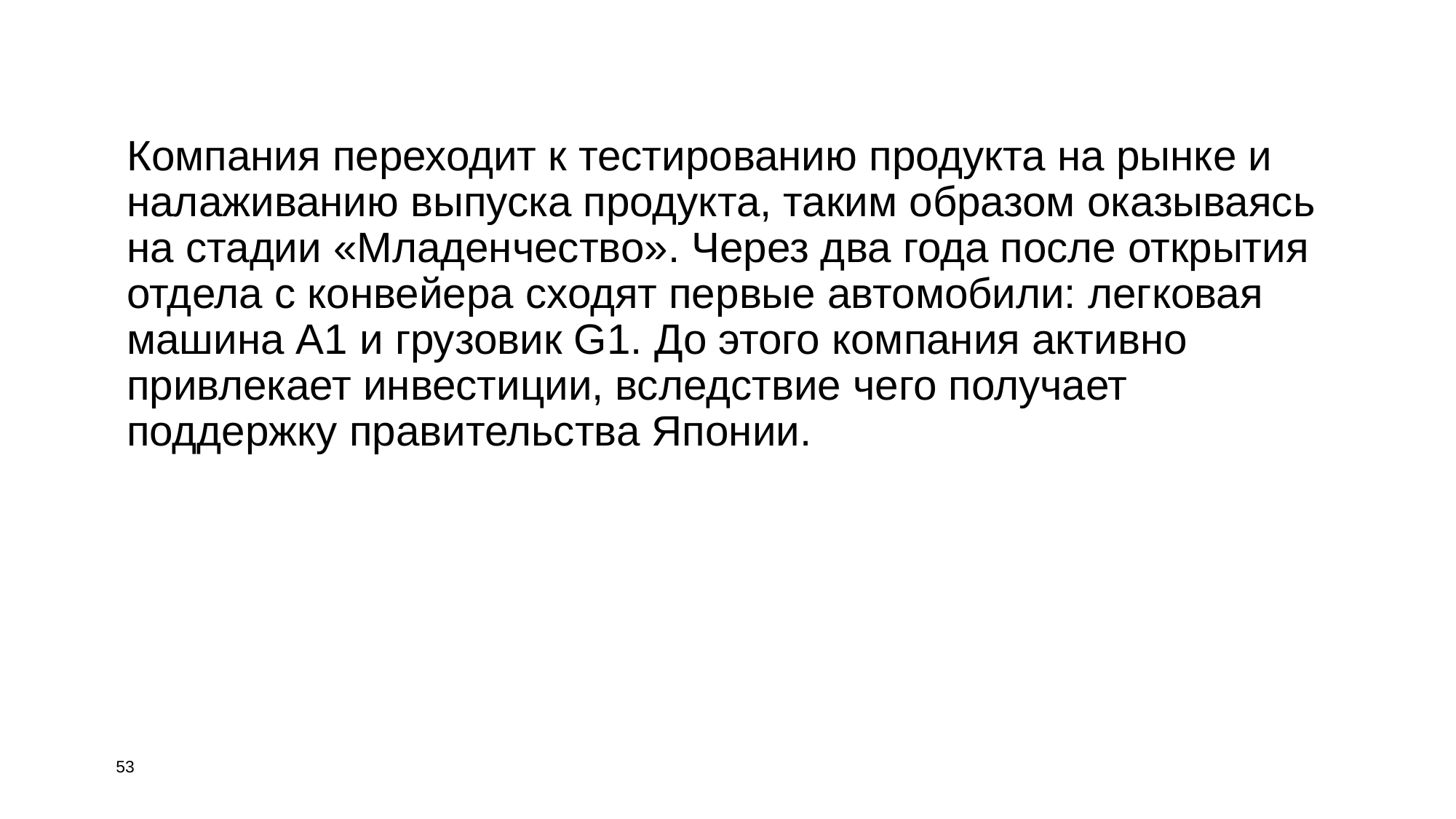

Компания переходит к тестированию продукта на рынке и налаживанию выпуска продукта, таким образом оказываясь на стадии «Младенчество». Через два года после открытия отдела с конвейера сходят первые автомобили: легковая машина А1 и грузовик G1. До этого компания активно привлекает инвестиции, вследствие чего получает поддержку правительства Японии.
53